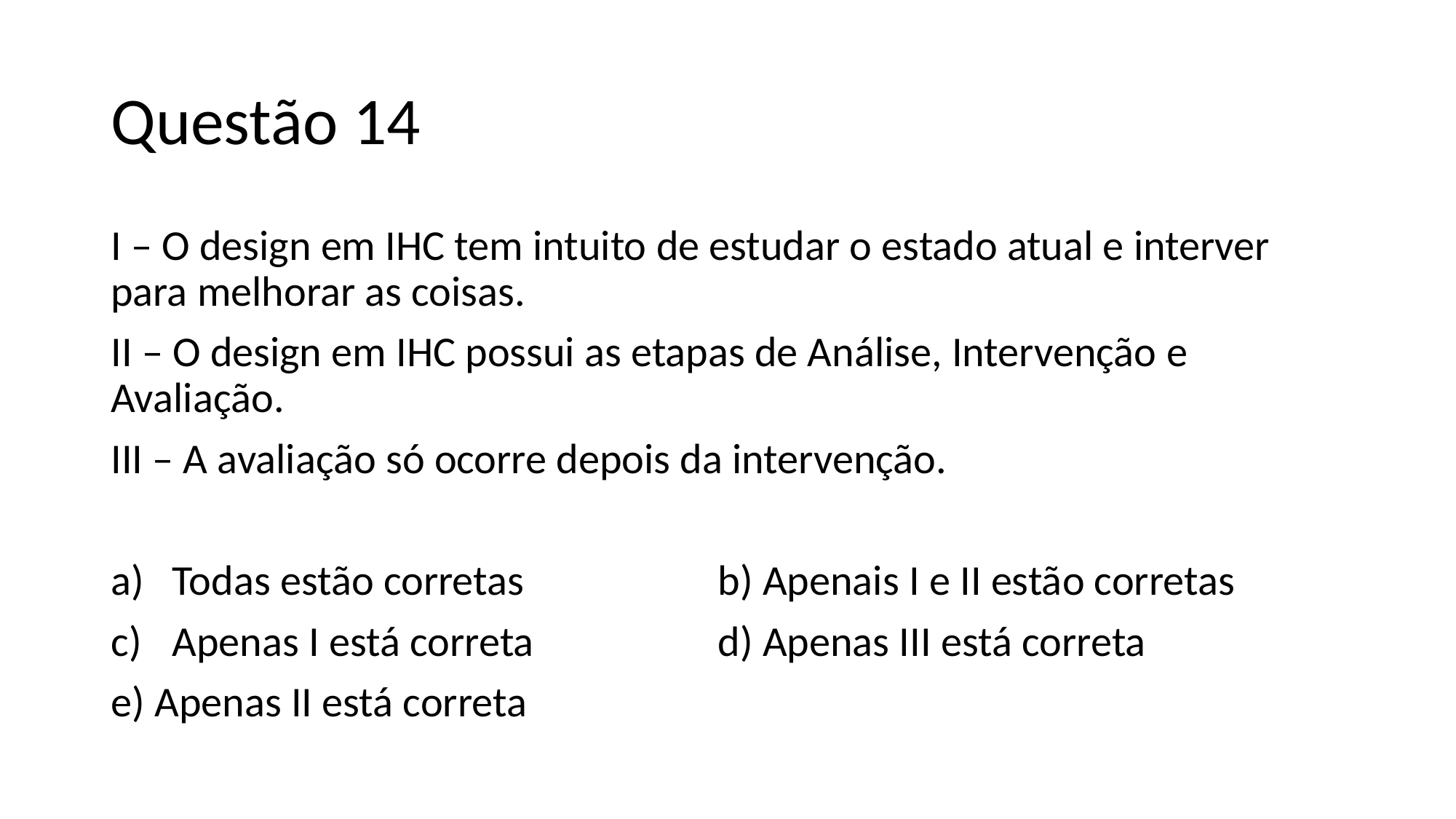

# Questão 14
I – O design em IHC tem intuito de estudar o estado atual e interver para melhorar as coisas.
II – O design em IHC possui as etapas de Análise, Intervenção e Avaliação.
III – A avaliação só ocorre depois da intervenção.

Todas estão corretas		b) Apenais I e II estão corretas
Apenas I está correta		d) Apenas III está correta
e) Apenas II está correta